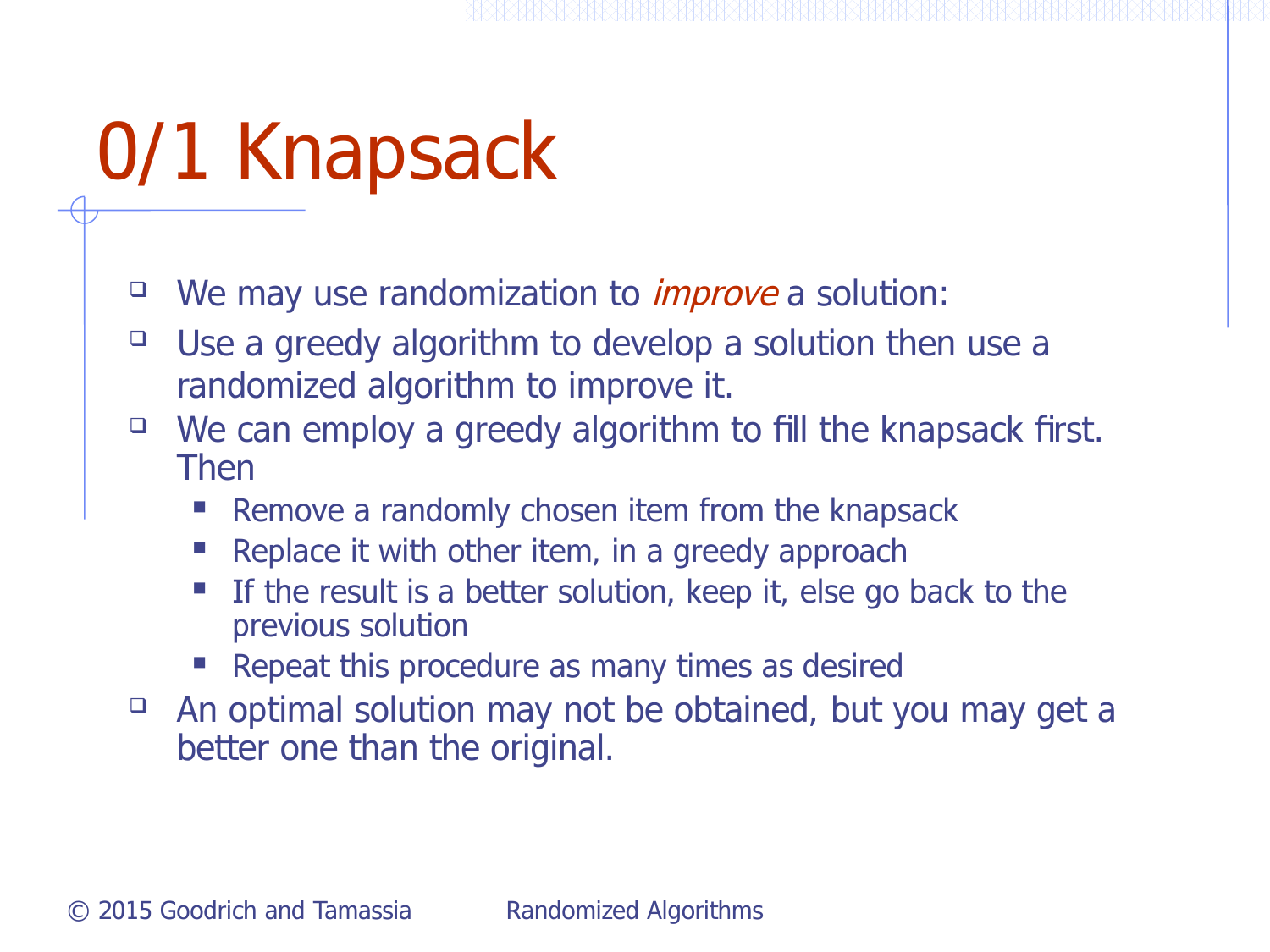

# 0/1 Knapsack
We may use randomization to improve a solution:
Use a greedy algorithm to develop a solution then use a randomized algorithm to improve it.
We can employ a greedy algorithm to fill the knapsack first. Then
Remove a randomly chosen item from the knapsack
Replace it with other item, in a greedy approach
If the result is a better solution, keep it, else go back to the previous solution
Repeat this procedure as many times as desired
An optimal solution may not be obtained, but you may get a better one than the original.

Randomized Algorithms
41